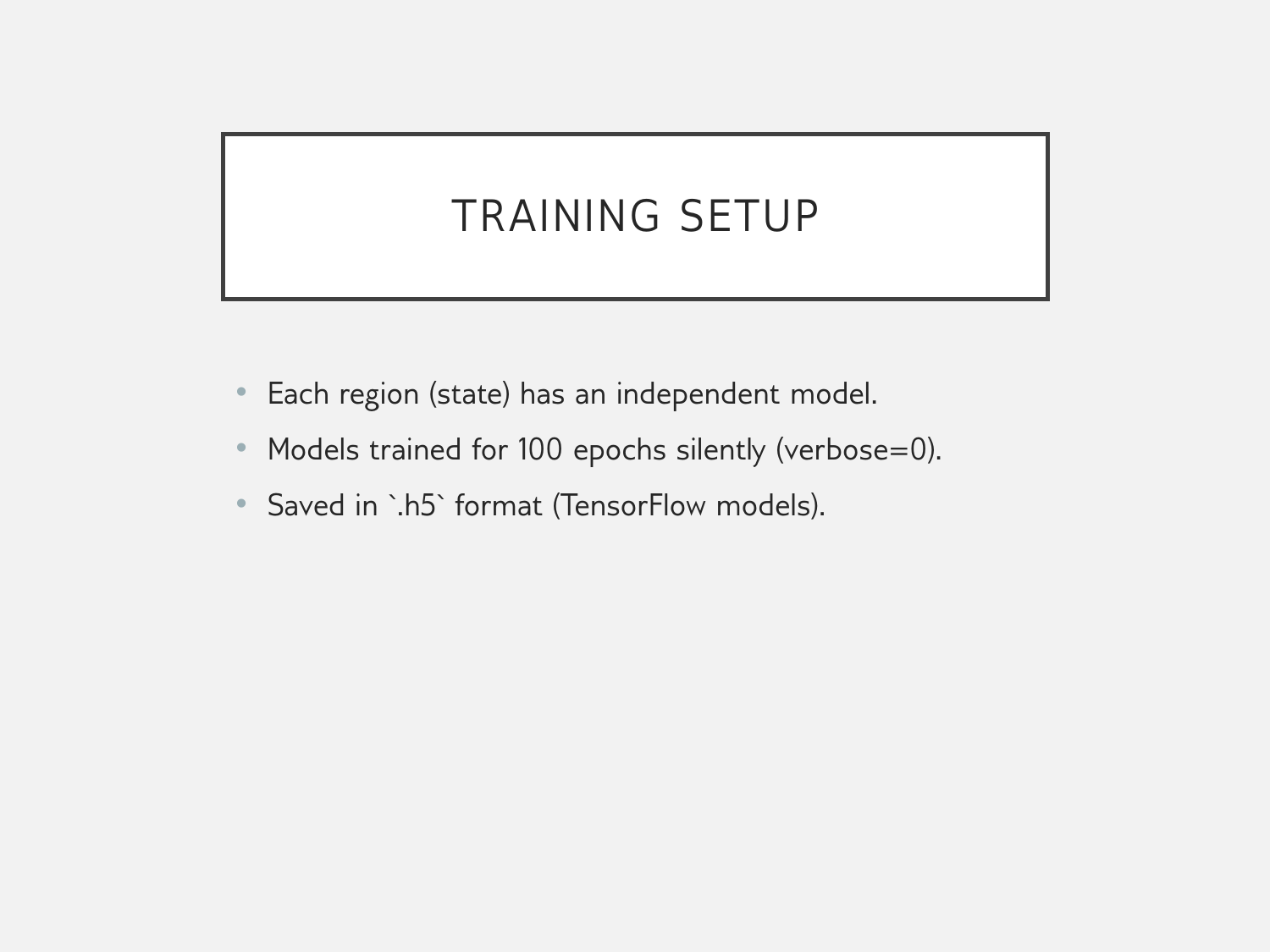

# Training Setup
Each region (state) has an independent model.
Models trained for 100 epochs silently (verbose=0).
Saved in `.h5` format (TensorFlow models).